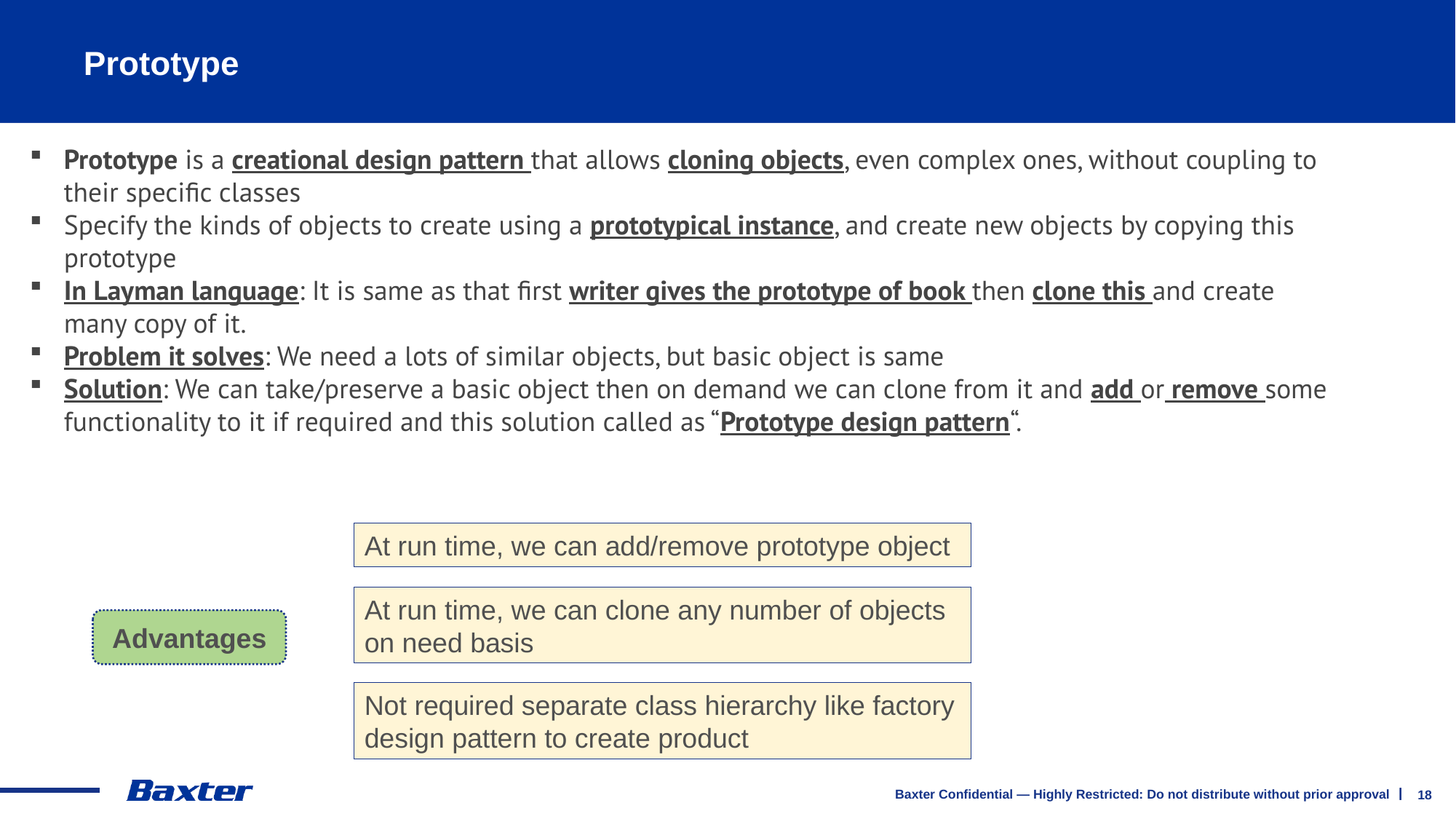

# Prototype
Prototype is a creational design pattern that allows cloning objects, even complex ones, without coupling to their specific classes
Specify the kinds of objects to create using a prototypical instance, and create new objects by copying this prototype
In Layman language: It is same as that first writer gives the prototype of book then clone this and create many copy of it.
Problem it solves: We need a lots of similar objects, but basic object is same
Solution: We can take/preserve a basic object then on demand we can clone from it and add or remove some functionality to it if required and this solution called as “Prototype design pattern“.

At run time, we can add/remove prototype object
At run time, we can clone any number of objects on need basis
Advantages
Not required separate class hierarchy like factory design pattern to create product
18
Baxter Confidential — Highly Restricted: Do not distribute without prior approval